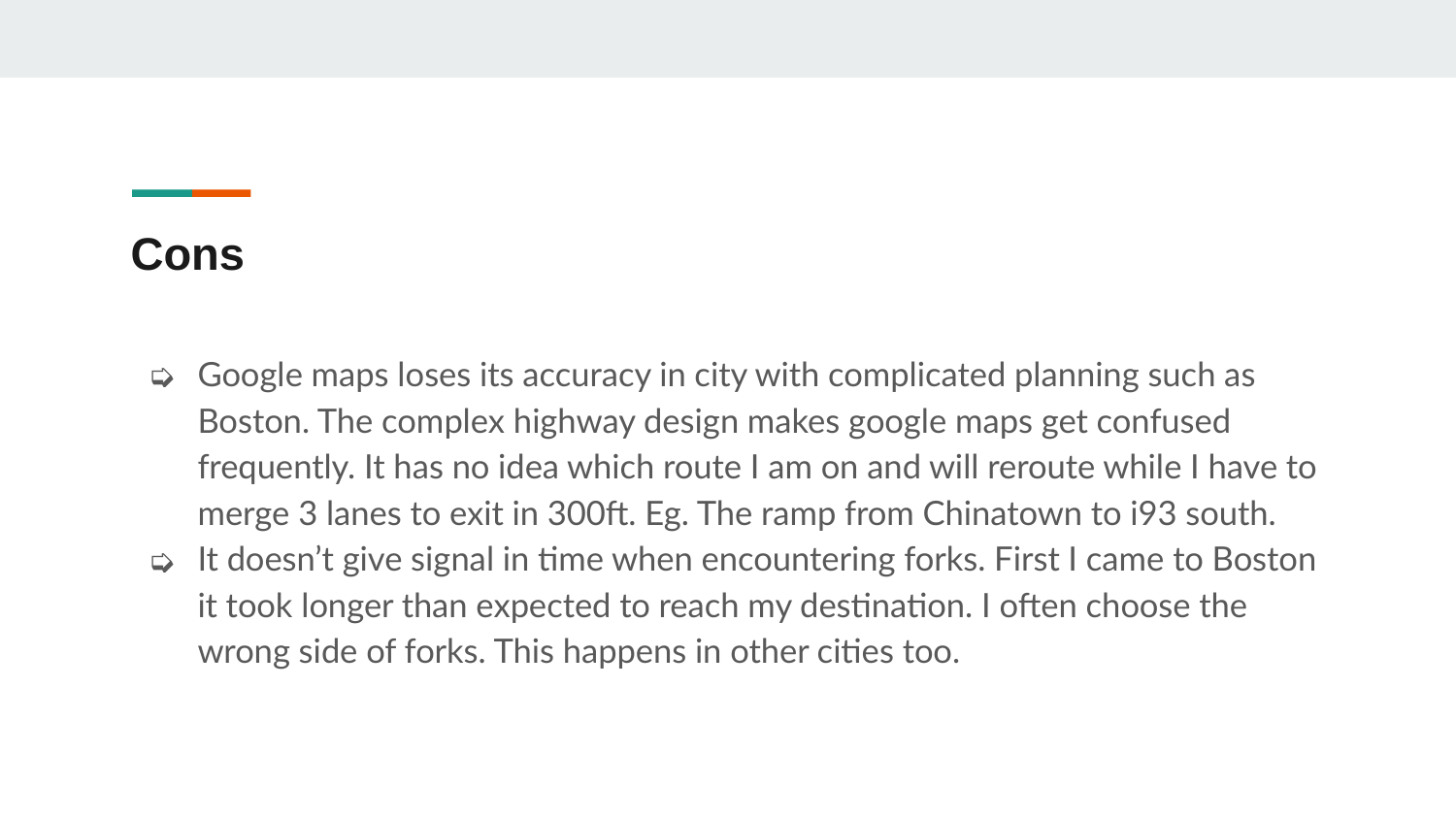

# Cons
Google maps loses its accuracy in city with complicated planning such as Boston. The complex highway design makes google maps get confused frequently. It has no idea which route I am on and will reroute while I have to merge 3 lanes to exit in 300ft. Eg. The ramp from Chinatown to i93 south.
It doesn’t give signal in time when encountering forks. First I came to Boston it took longer than expected to reach my destination. I often choose the wrong side of forks. This happens in other cities too.